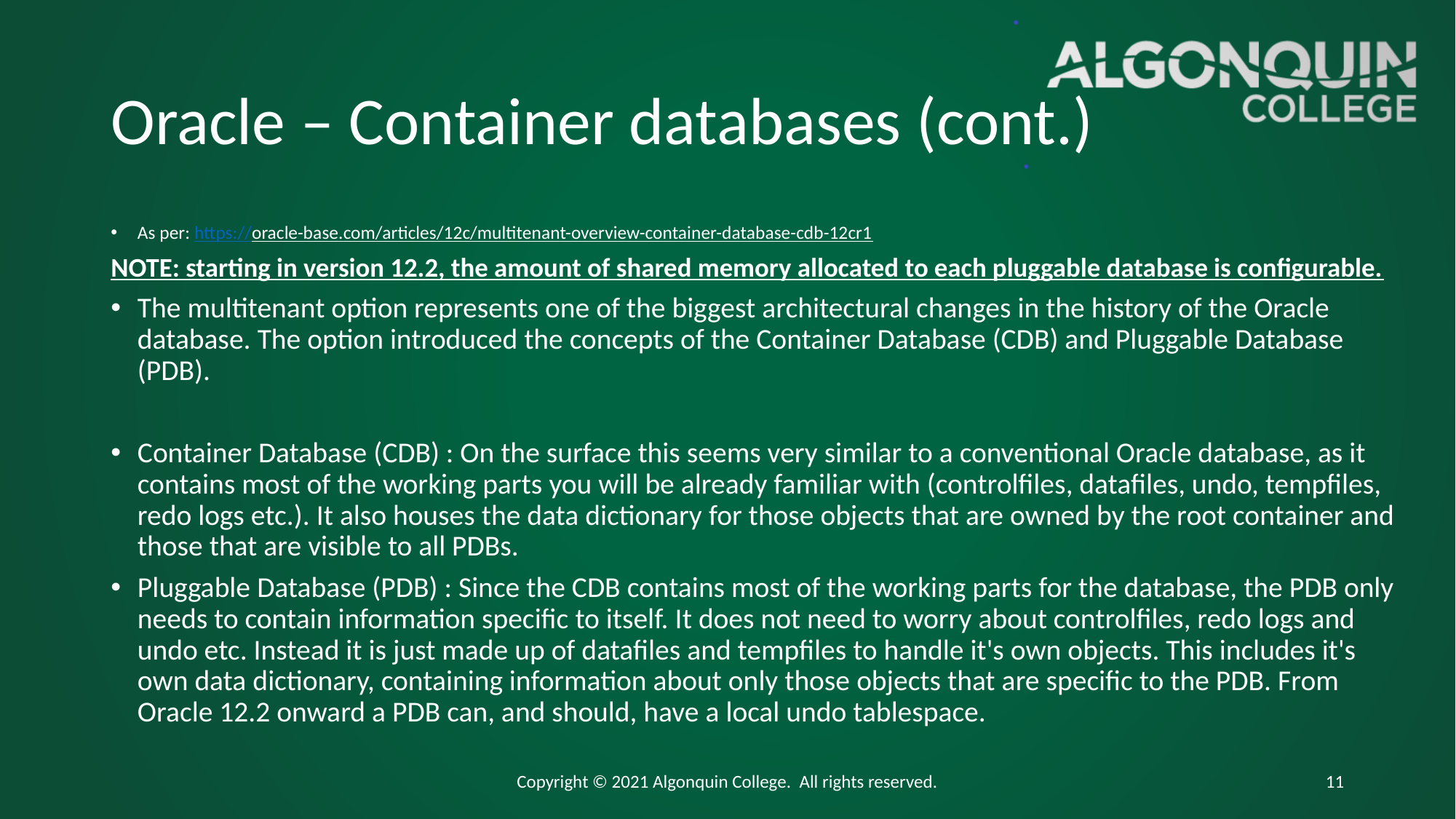

# Oracle – Container databases (cont.)
As per: https://oracle-base.com/articles/12c/multitenant-overview-container-database-cdb-12cr1
NOTE: starting in version 12.2, the amount of shared memory allocated to each pluggable database is configurable.
The multitenant option represents one of the biggest architectural changes in the history of the Oracle database. The option introduced the concepts of the Container Database (CDB) and Pluggable Database (PDB).

Container Database (CDB) : On the surface this seems very similar to a conventional Oracle database, as it contains most of the working parts you will be already familiar with (controlfiles, datafiles, undo, tempfiles, redo logs etc.). It also houses the data dictionary for those objects that are owned by the root container and those that are visible to all PDBs.
Pluggable Database (PDB) : Since the CDB contains most of the working parts for the database, the PDB only needs to contain information specific to itself. It does not need to worry about controlfiles, redo logs and undo etc. Instead it is just made up of datafiles and tempfiles to handle it's own objects. This includes it's own data dictionary, containing information about only those objects that are specific to the PDB. From Oracle 12.2 onward a PDB can, and should, have a local undo tablespace.
Copyright © 2021 Algonquin College.  All rights reserved.
11